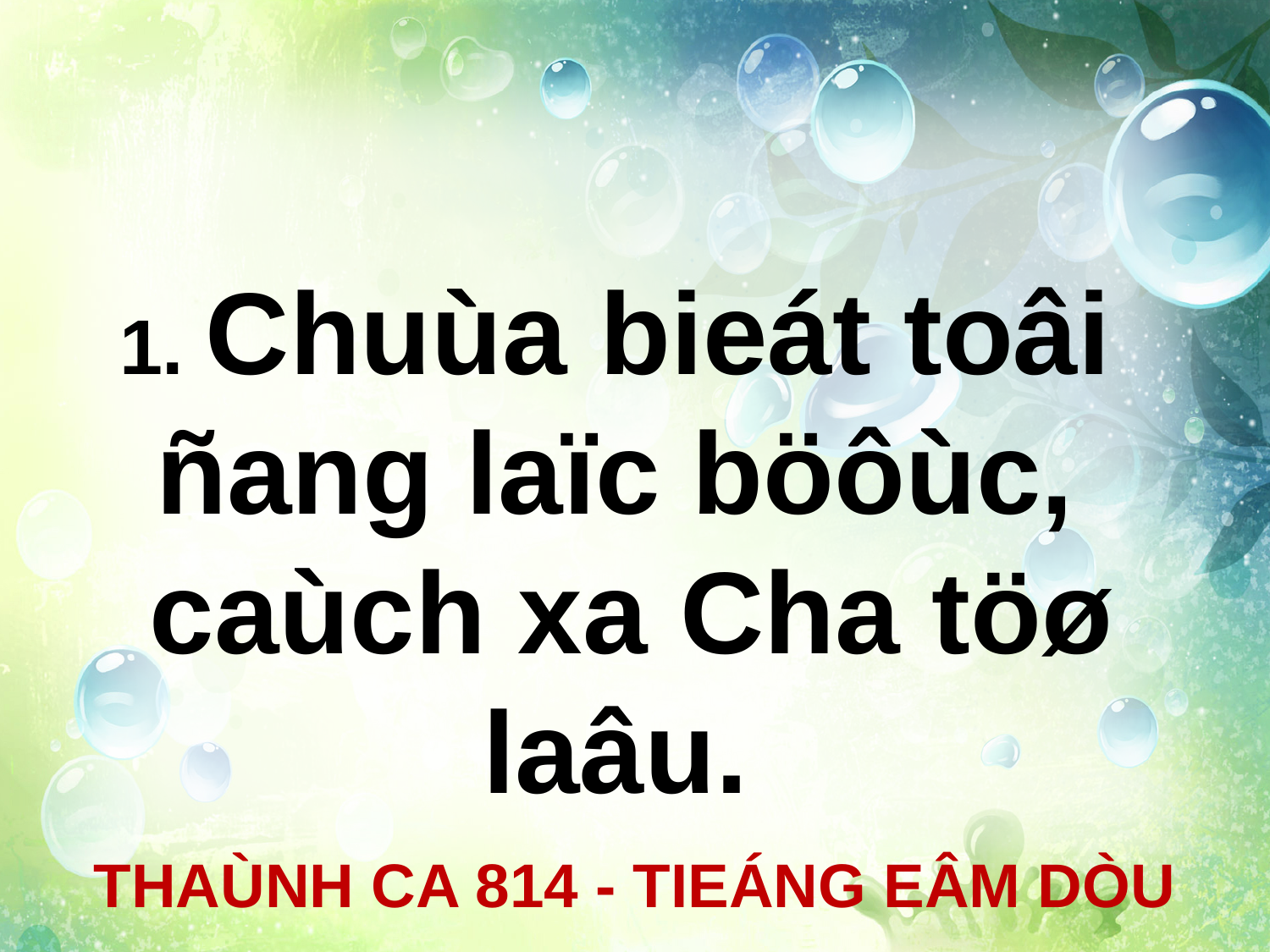

1. Chuùa bieát toâi
ñang laïc böôùc,
caùch xa Cha töø laâu.
THAÙNH CA 814 - TIEÁNG EÂM DÒU